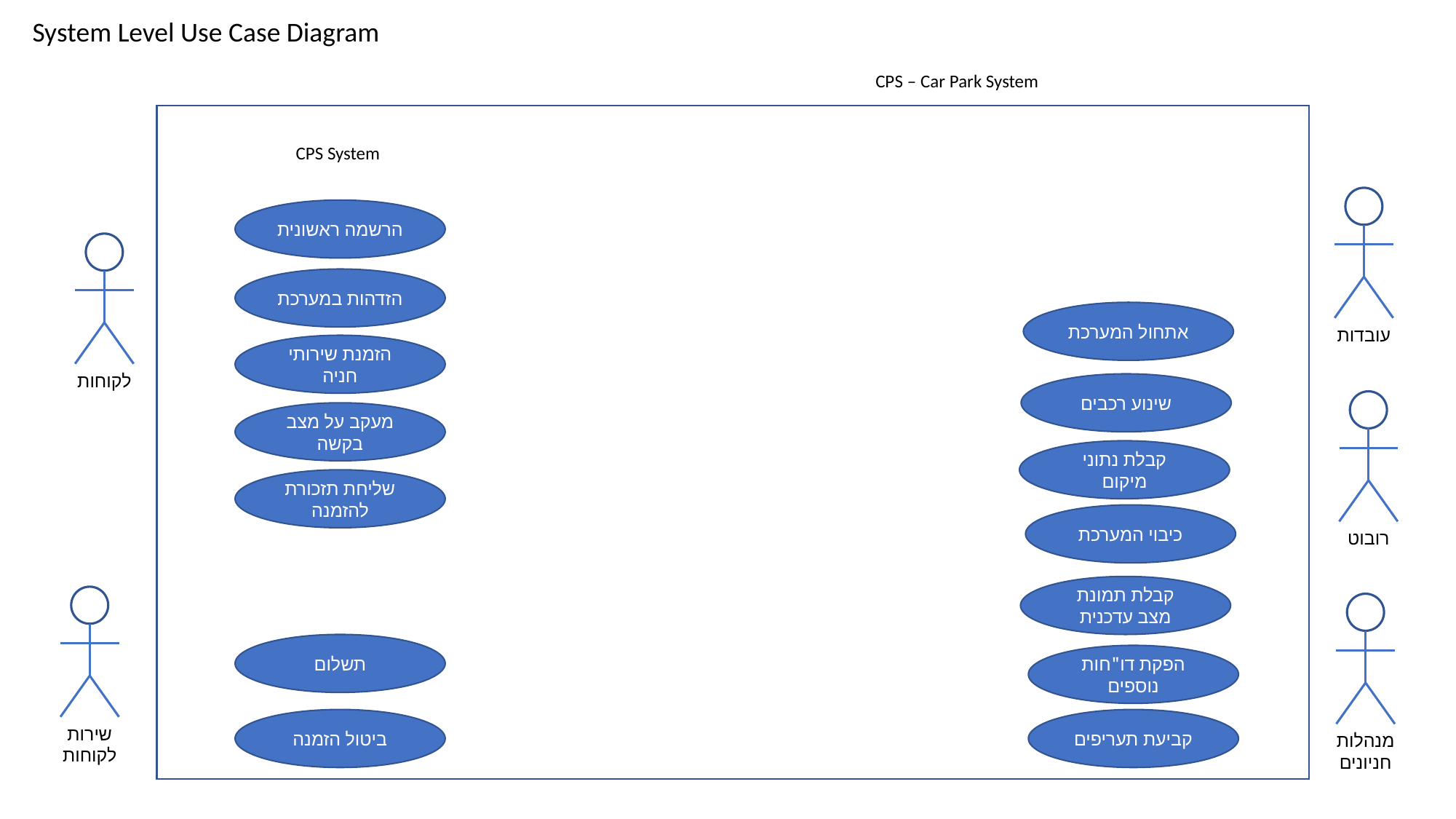

System Level Use Case Diagram
CPS – Car Park System

CPS System

עובדות
הרשמה ראשונית

לקוחות
הזדהות במערכת
אתחול המערכת
הזמנת שירותי חניה
שינוע רכבים

רובוט
מעקב על מצב בקשה
קבלת נתוני מיקום
שליחת תזכורת להזמנה
כיבוי המערכת
קבלת תמונת מצב עדכנית

שירות לקוחות

מנהלות
חניונים
תשלום
הפקת דו"חות נוספים
ביטול הזמנה
קביעת תעריפים